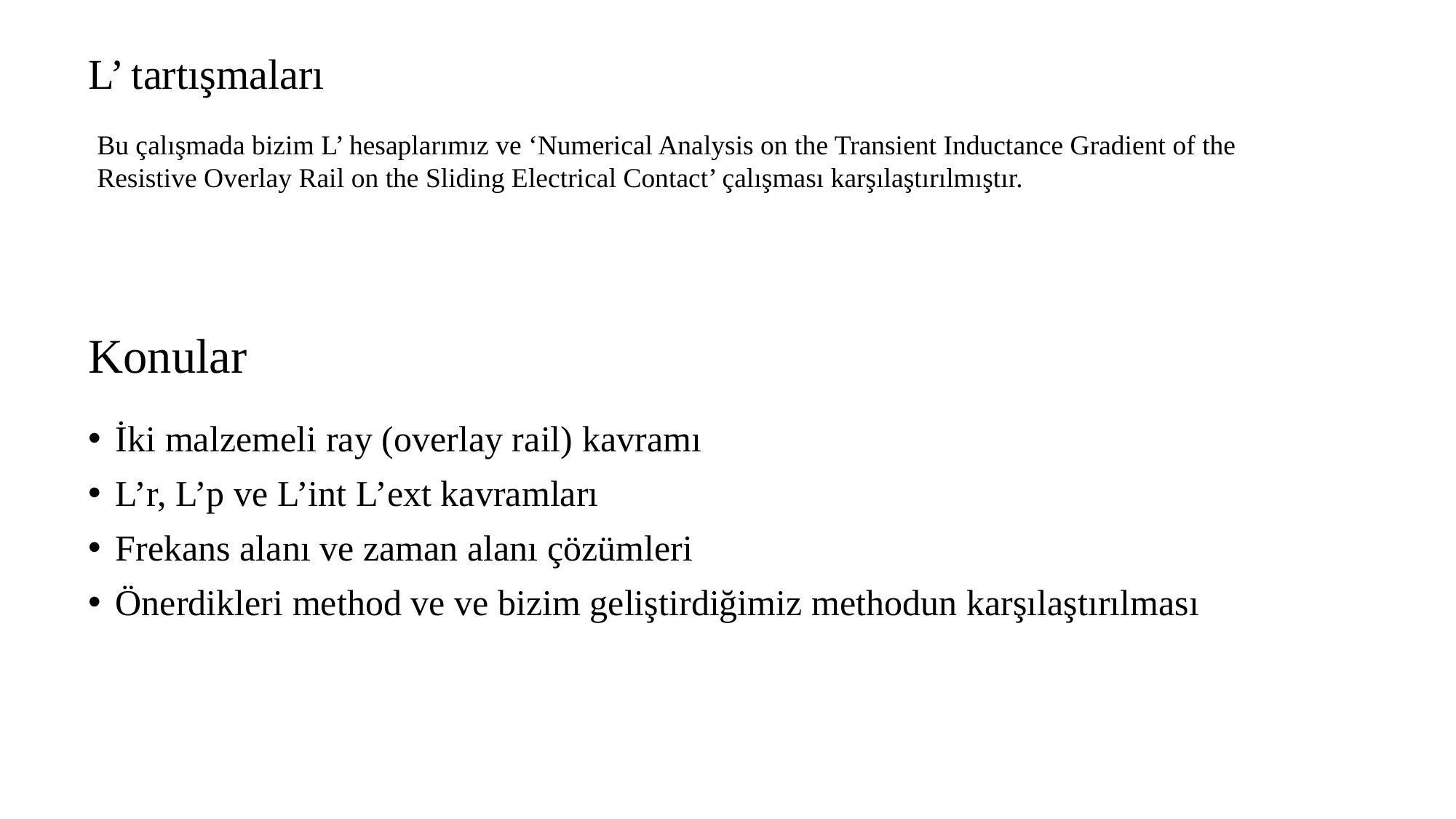

L’ tartışmaları
Bu çalışmada bizim L’ hesaplarımız ve ‘Numerical Analysis on the Transient Inductance Gradient of the Resistive Overlay Rail on the Sliding Electrical Contact’ çalışması karşılaştırılmıştır.
Konular
İki malzemeli ray (overlay rail) kavramı
L’r, L’p ve L’int L’ext kavramları
Frekans alanı ve zaman alanı çözümleri
Önerdikleri method ve ve bizim geliştirdiğimiz methodun karşılaştırılması